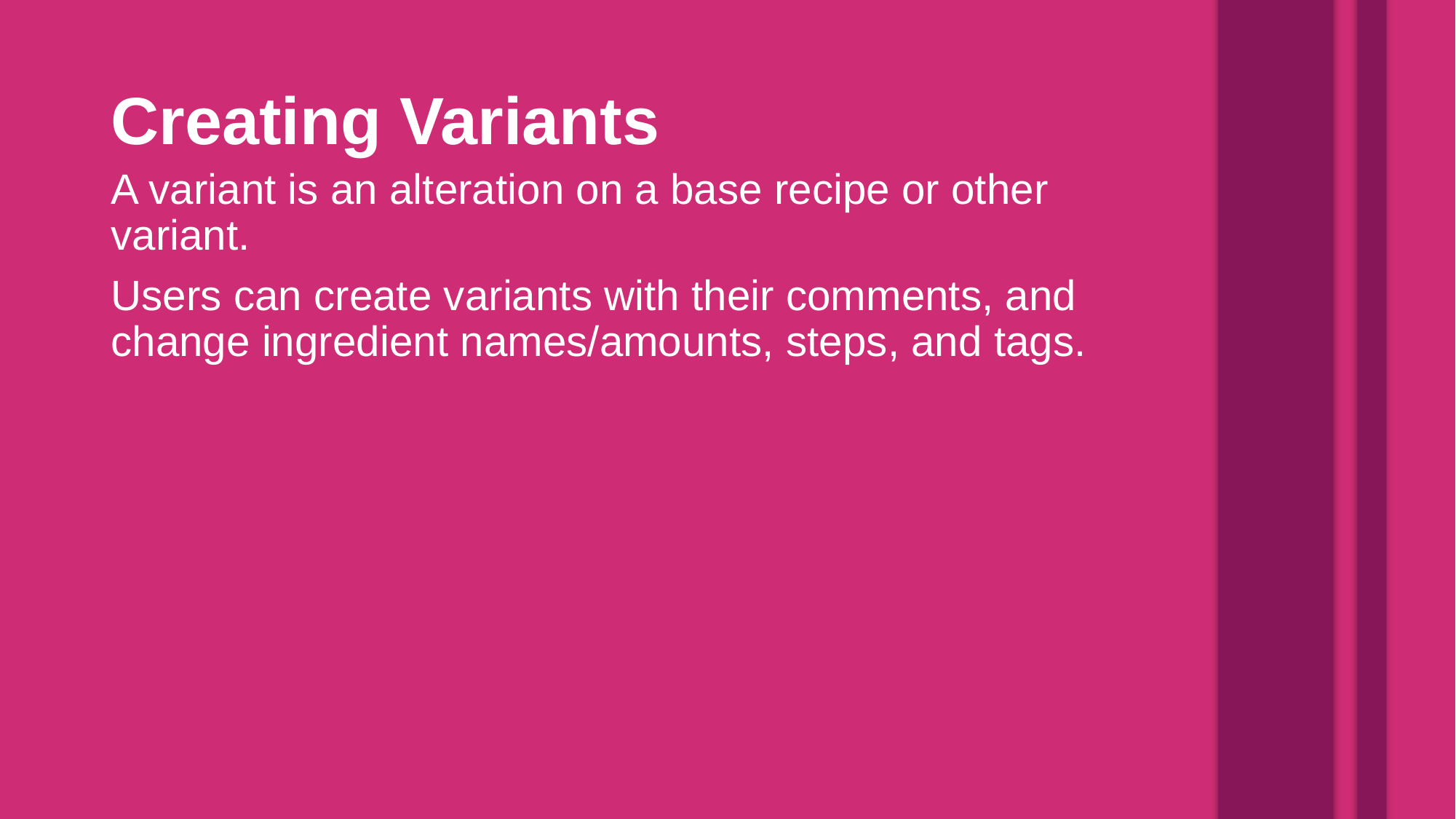

Creating Variants
A variant is an alteration on a base recipe or other variant.
Users can create variants with their comments, and change ingredient names/amounts, steps, and tags.